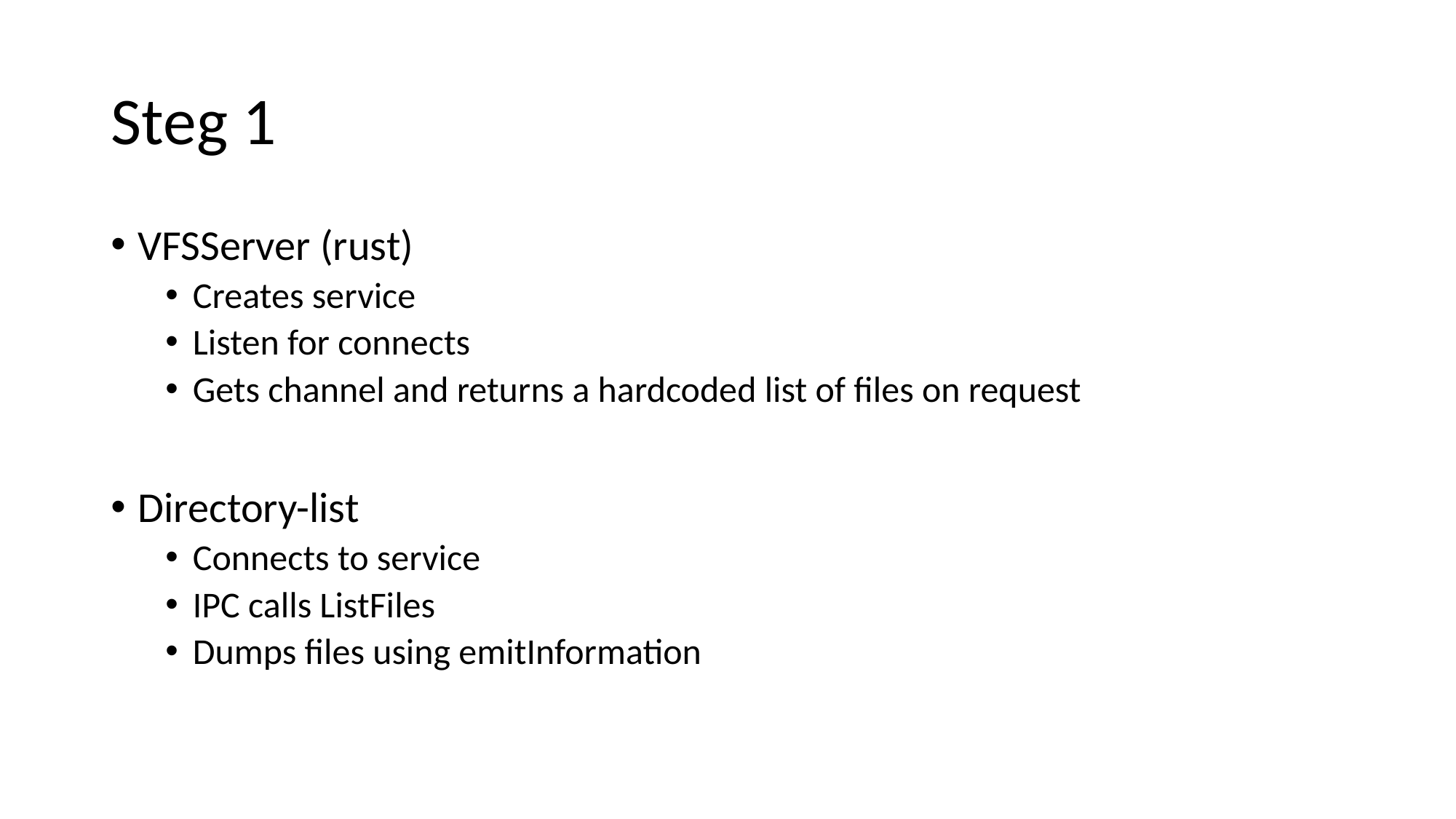

# Steg 1
VFSServer (rust)
Creates service
Listen for connects
Gets channel and returns a hardcoded list of files on request

Directory-list
Connects to service
IPC calls ListFiles
Dumps files using emitInformation